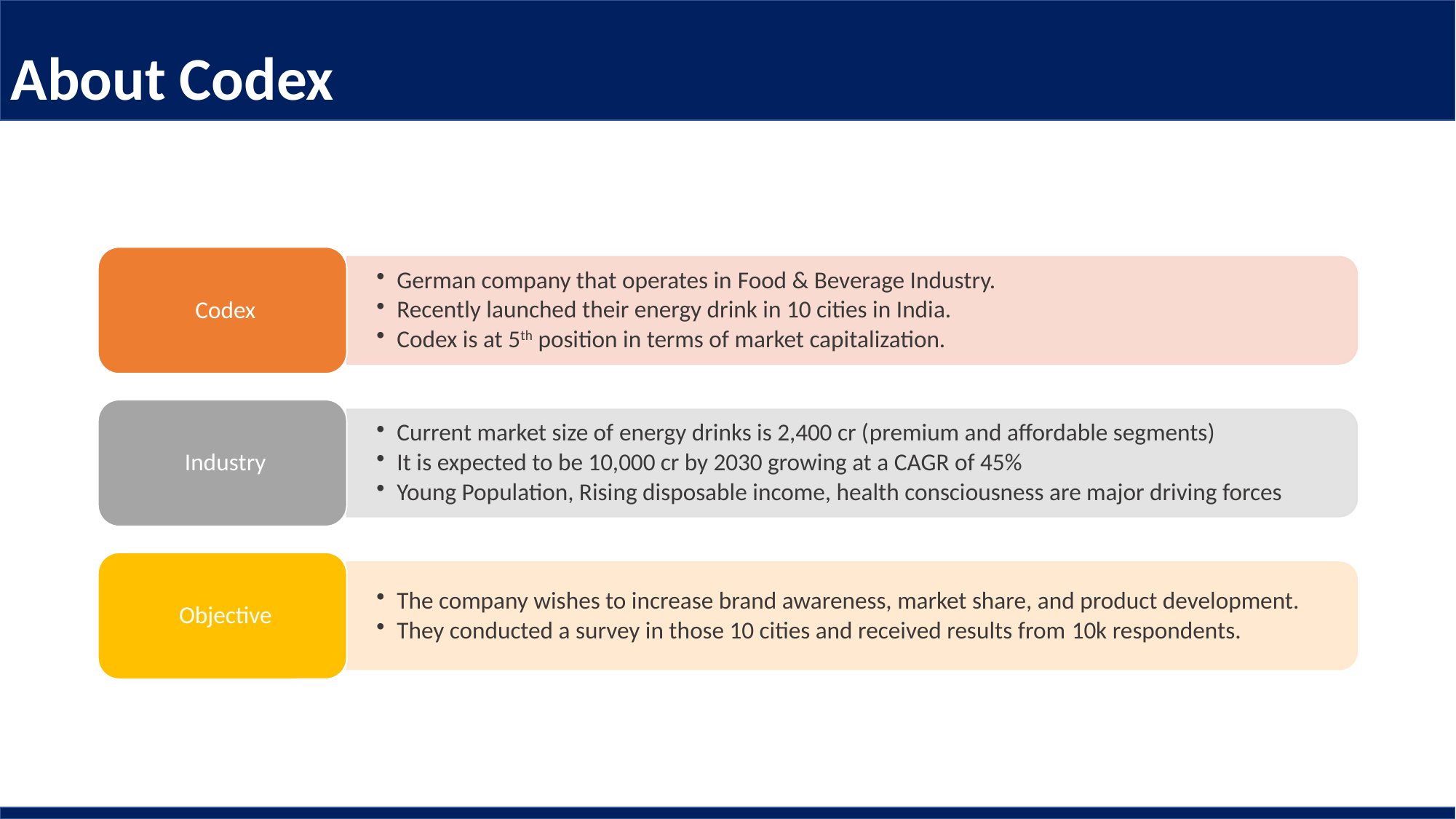

About Codex
German company that operates in Food & Beverage Industry.
Recently launched their energy drink in 10 cities in India.
Codex is at 5th position in terms of market capitalization.
Codex
Current market size of energy drinks is 2,400 cr (premium and affordable segments)
It is expected to be 10,000 cr by 2030 growing at a CAGR of 45%
Young Population, Rising disposable income, health consciousness are major driving forces
Industry
The company wishes to increase brand awareness, market share, and product development.
They conducted a survey in those 10 cities and received results from 10k respondents.
Objective